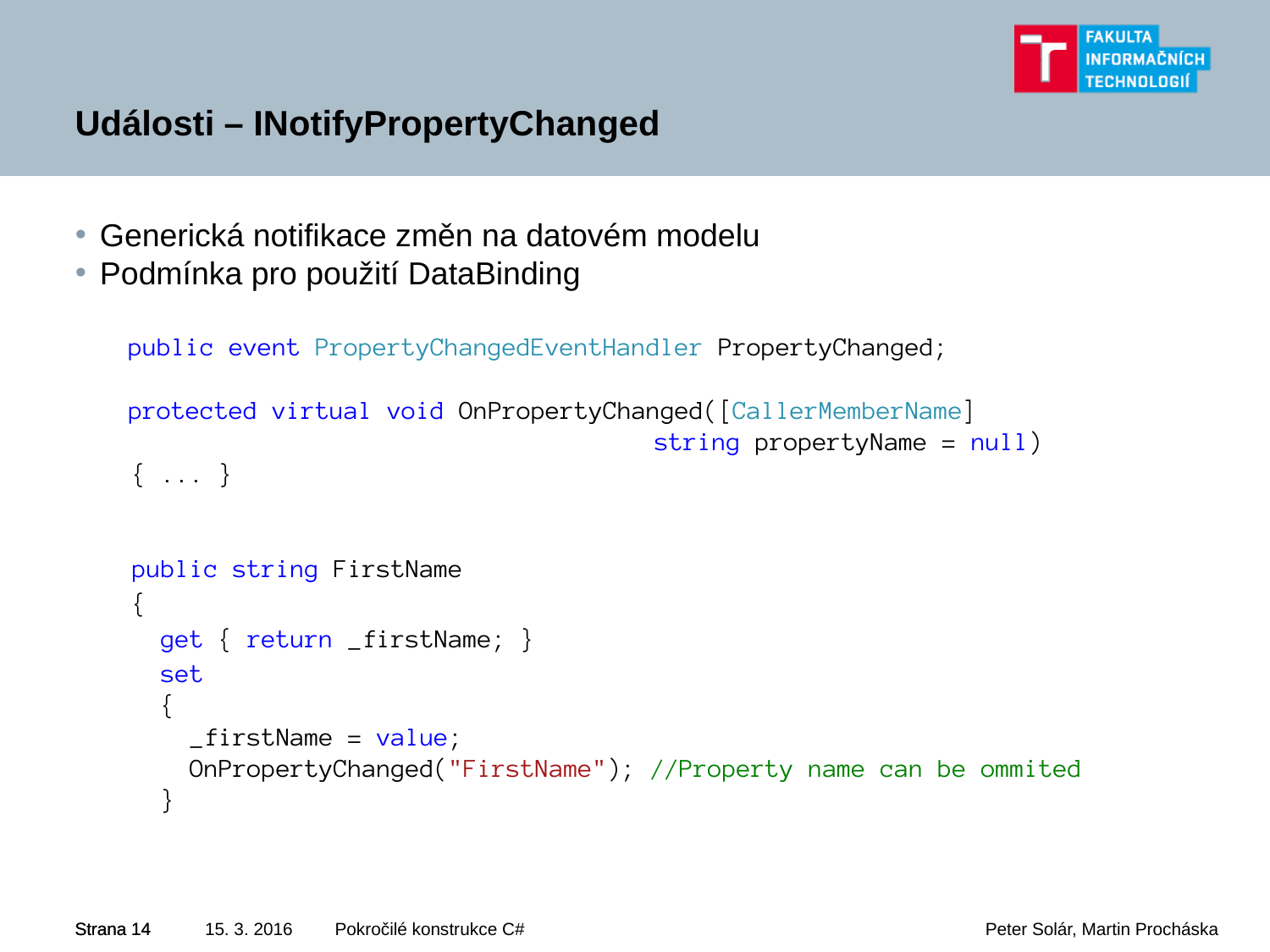

# Události – INotifyPropertyChanged
Generická notifikace změn na datovém modelu
Podmínka pro použití DataBinding
  public event PropertyChangedEventHandler PropertyChanged;
  protected virtual void OnPropertyChanged([CallerMemberName]
				     string propertyName = null)
    { ... }

    public string FirstName
    {
      get { return _firstName; }
      set
      {
        _firstName = value;
        OnPropertyChanged("FirstName"); //Property name can be ommited
      }